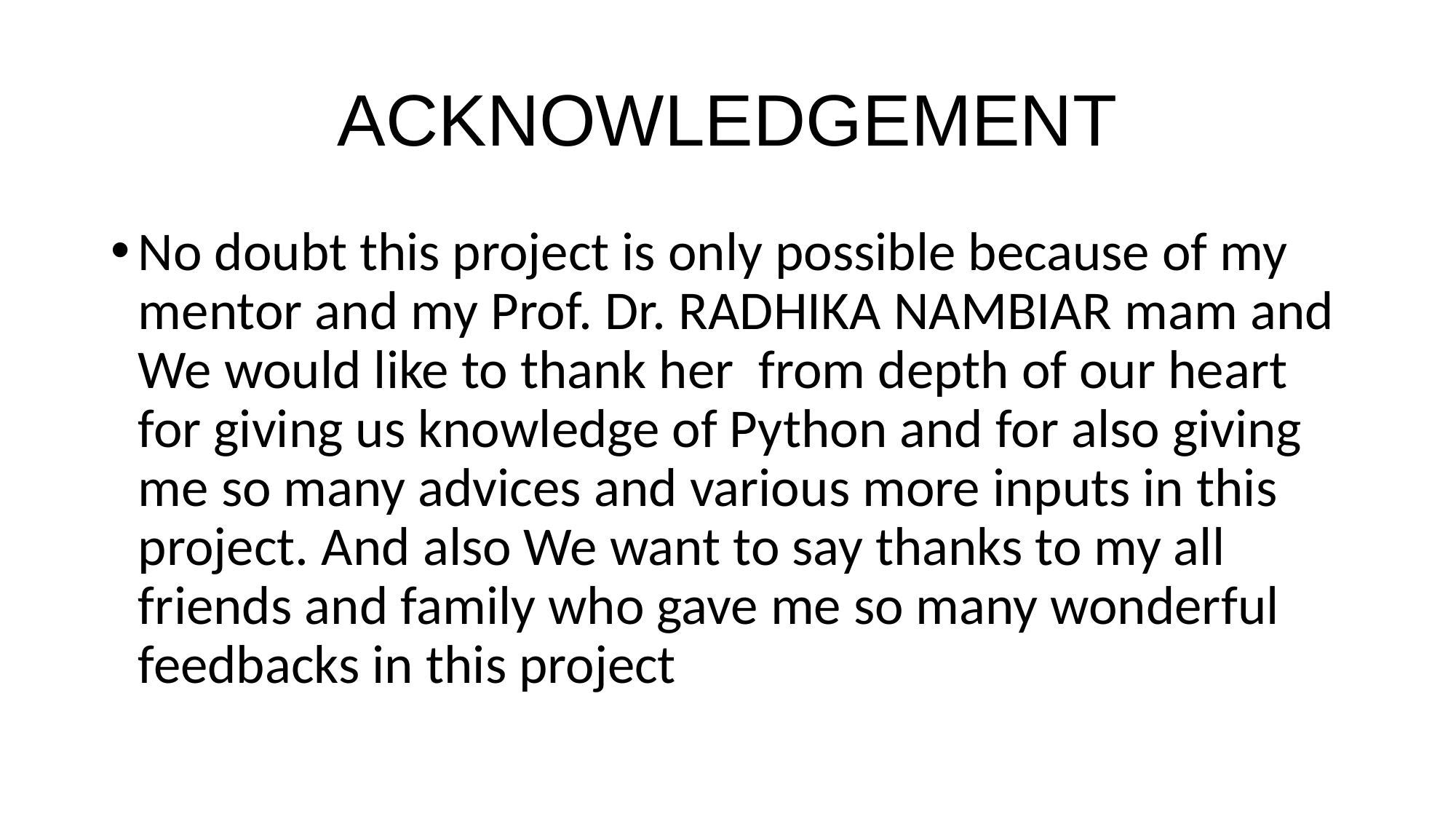

# ACKNOWLEDGEMENT
No doubt this project is only possible because of my mentor and my Prof. Dr. RADHIKA NAMBIAR mam and We would like to thank her  from depth of our heart for giving us knowledge of Python and for also giving me so many advices and various more inputs in this project. And also We want to say thanks to my all friends and family who gave me so many wonderful feedbacks in this project